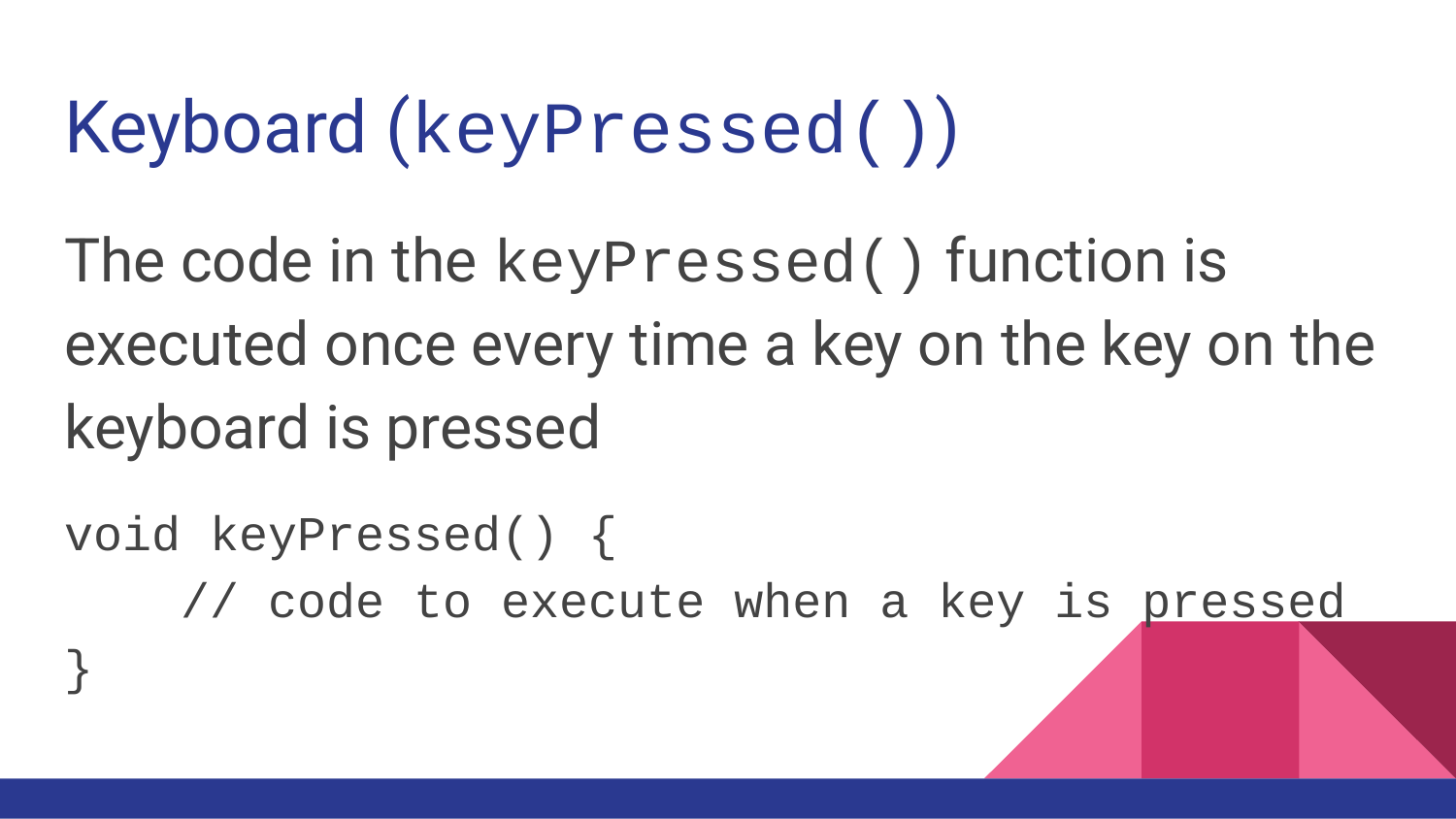

# Keyboard (keyPressed())
The code in the keyPressed() function is executed once every time a key on the key on the keyboard is pressed
void keyPressed() {
    // code to execute when a key is pressed
}